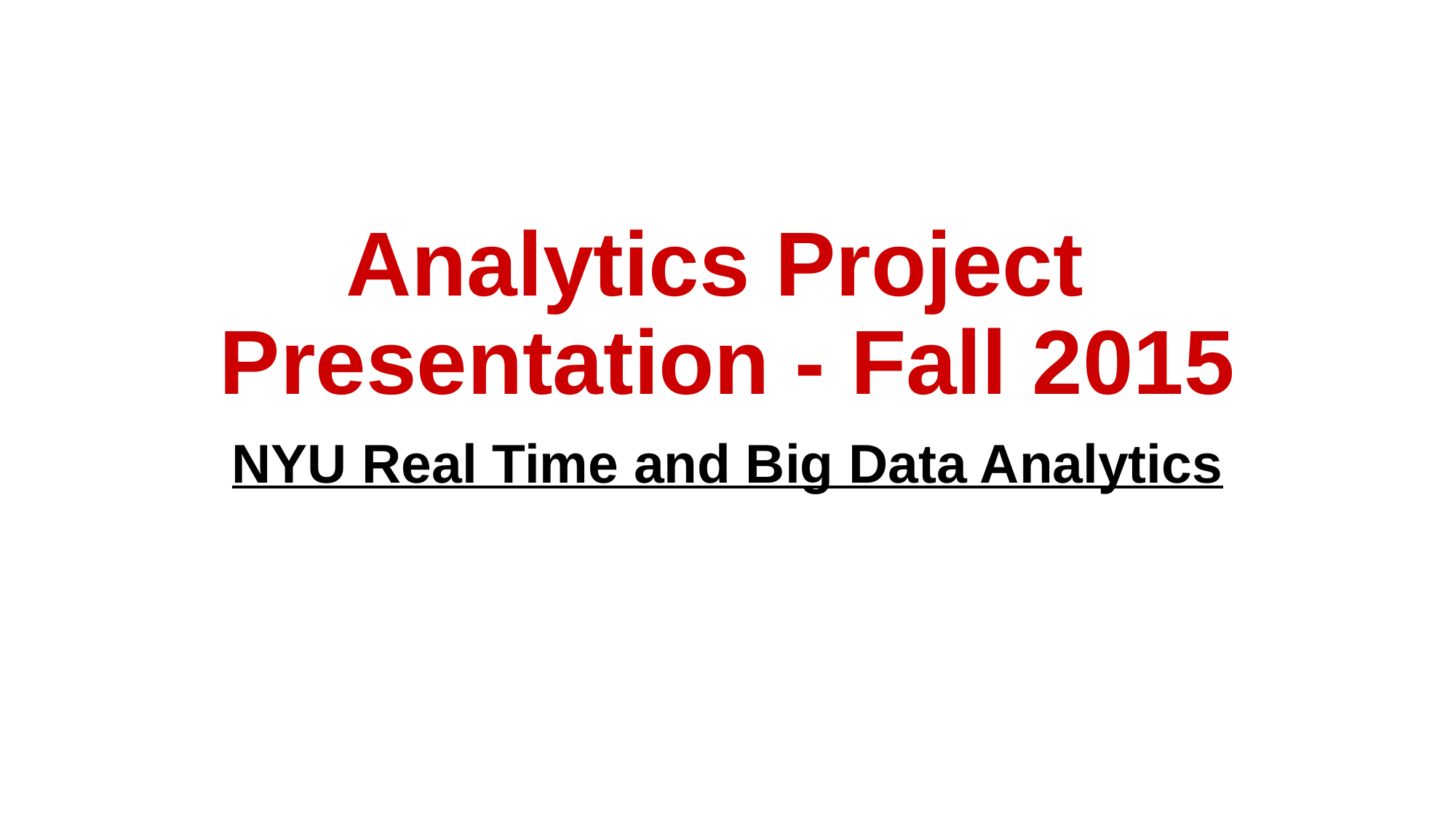

# Analytics Project  Presentation - Fall 2015
NYU Real Time and Big Data Analytics